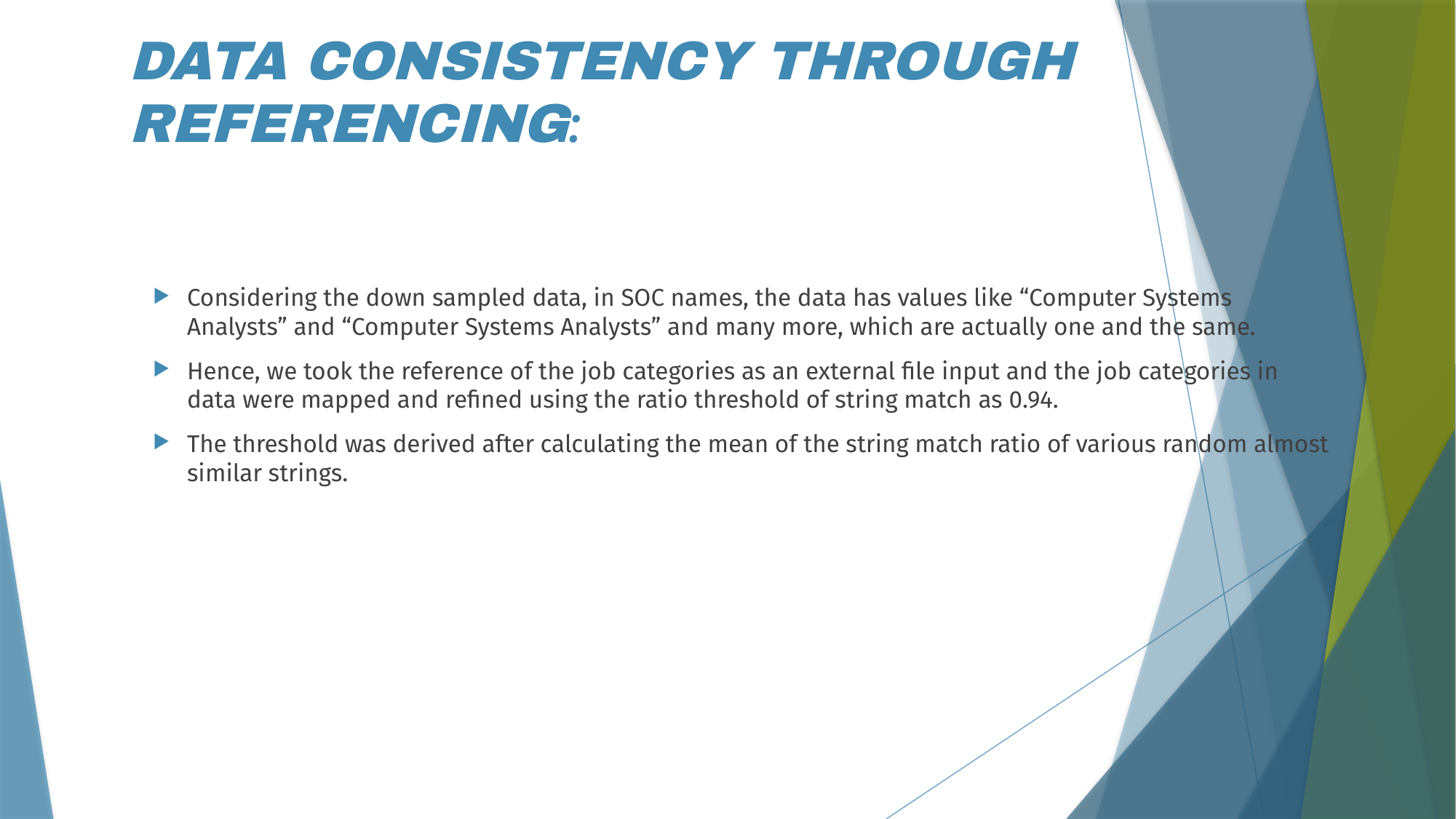

# DATA CONSISTENCY THROUGH REFERENCING:
Considering the down sampled data, in SOC names, the data has values like “Computer Systems Analysts” and “Computer Systems Analysts” and many more, which are actually one and the same.
Hence, we took the reference of the job categories as an external file input and the job categories in data were mapped and refined using the ratio threshold of string match as 0.94.
The threshold was derived after calculating the mean of the string match ratio of various random almost similar strings.